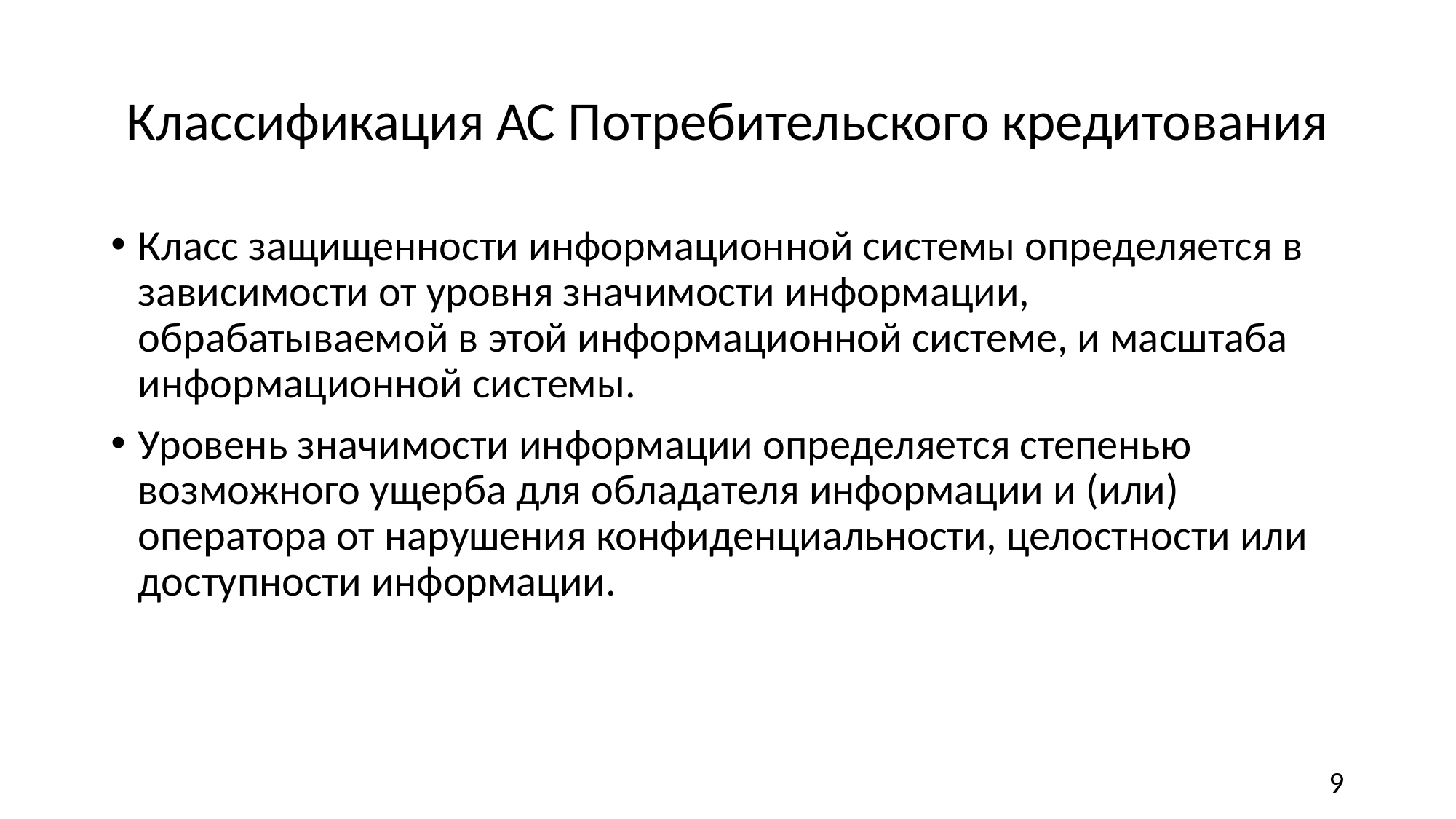

# Классификация АС Потребительского кредитования
Класс защищенности информационной системы определяется в зависимости от уровня значимости информации, обрабатываемой в этой информационной системе, и масштаба информационной системы.
Уровень значимости информации определяется степенью возможного ущерба для обладателя информации и (или) оператора от нарушения конфиденциальности, целостности или доступности информации.

9